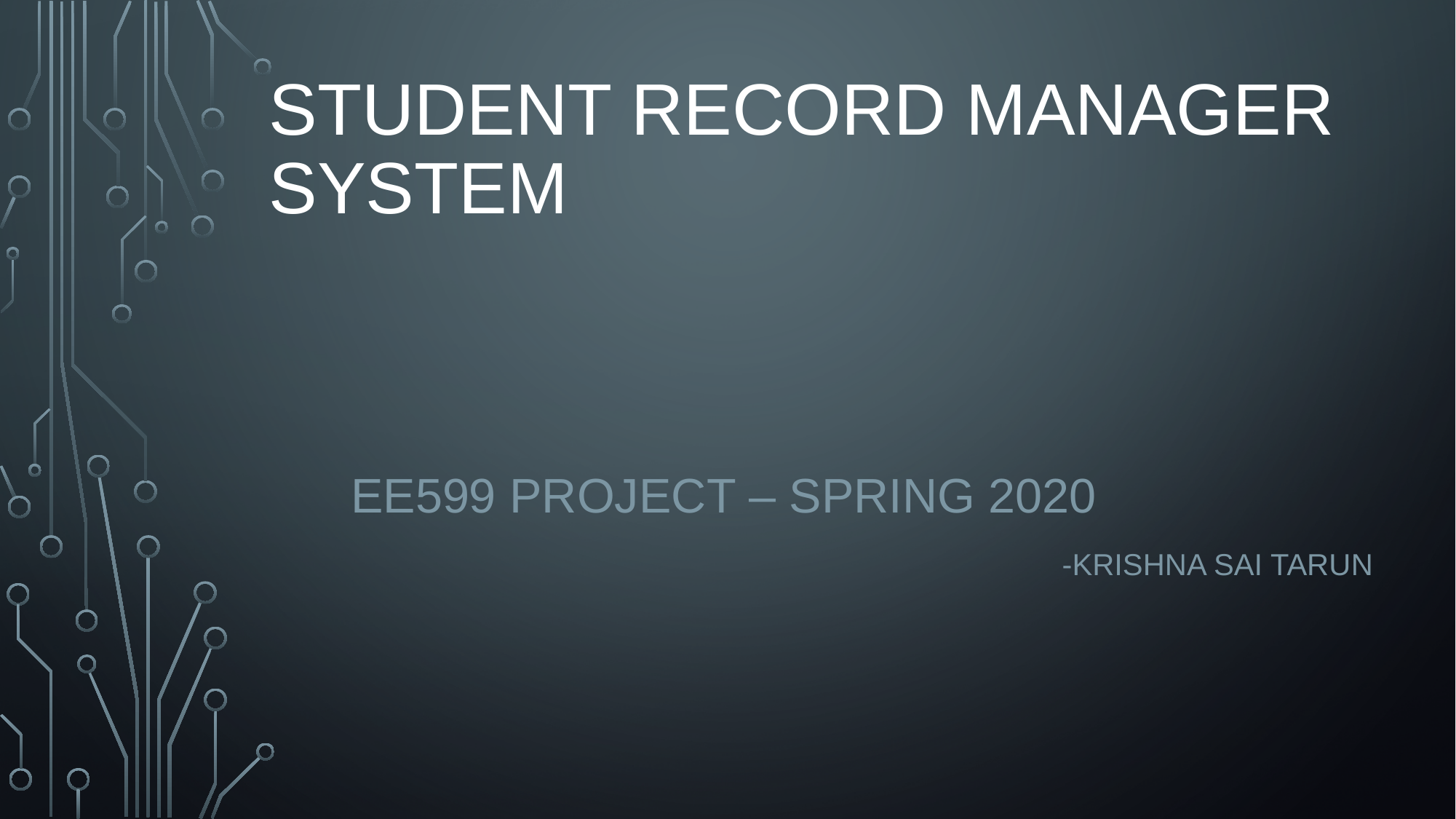

# Student Record Manager System
EE599 Project – Spring 2020
                                                                                     -Krishna Sai Tarun